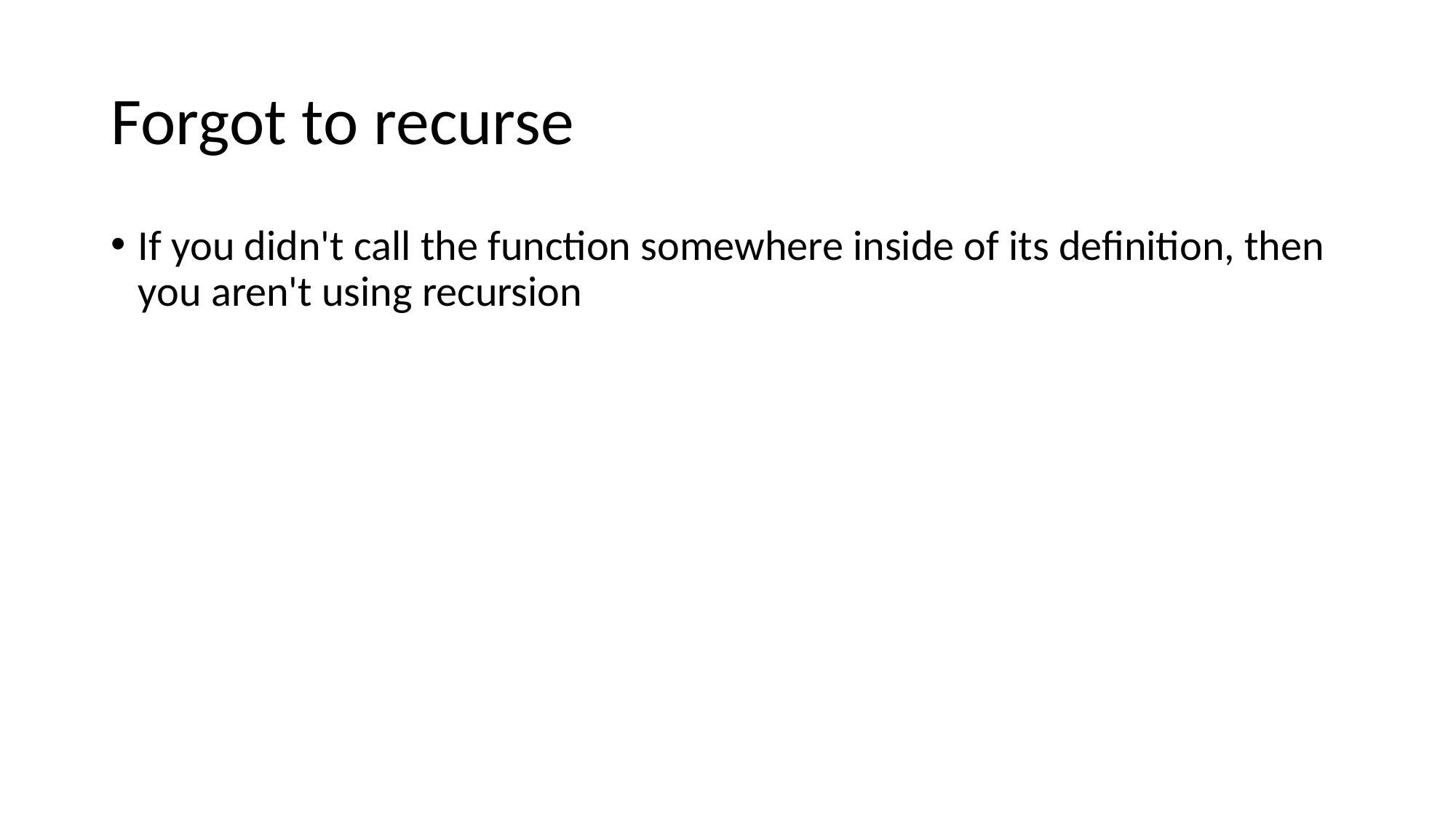

# Forgot to recurse
If you didn't call the function somewhere inside of its definition, then you aren't using recursion